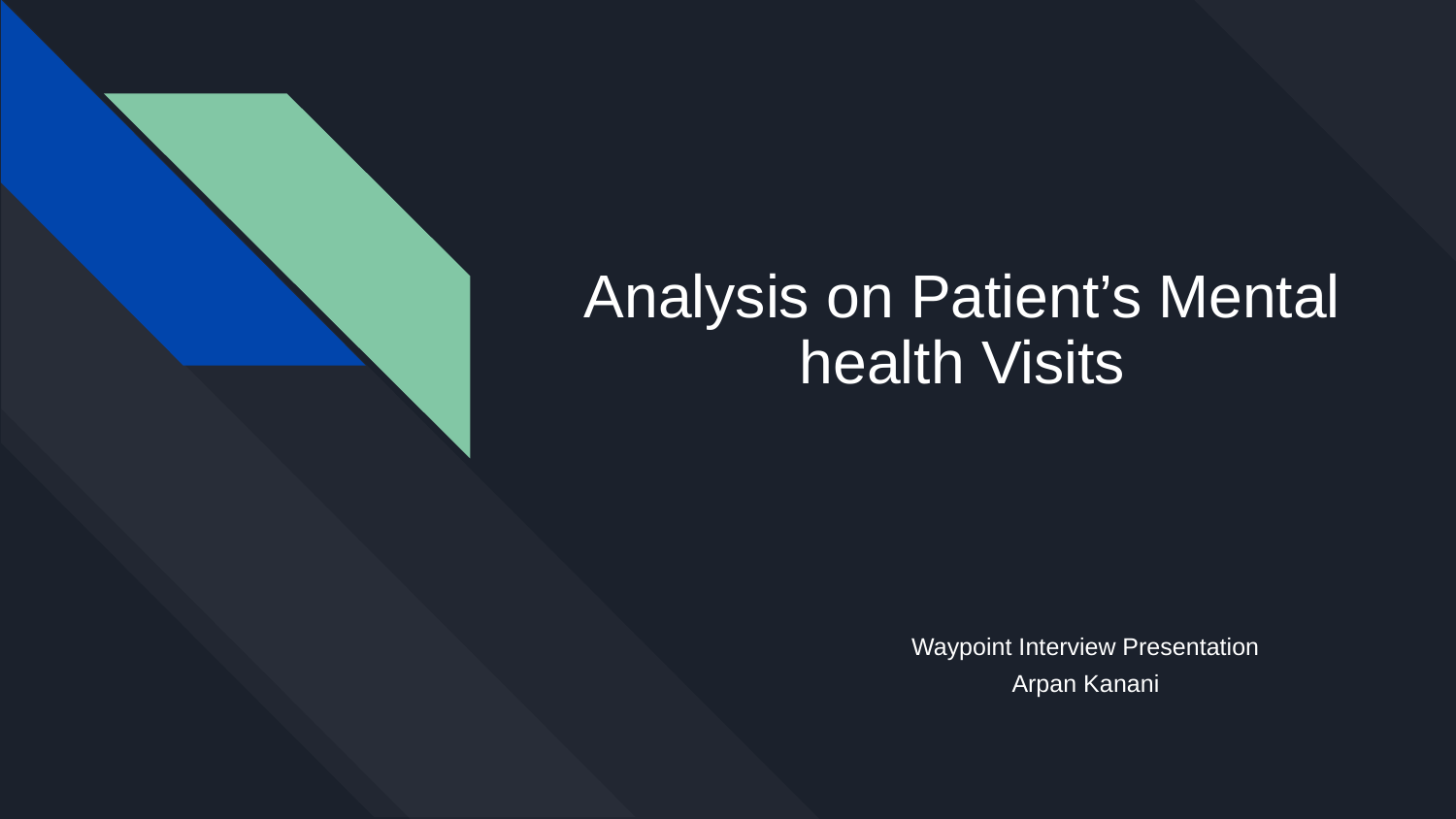

# Analysis on Patient’s Mental health Visits

Waypoint Interview Presentation
Arpan Kanani